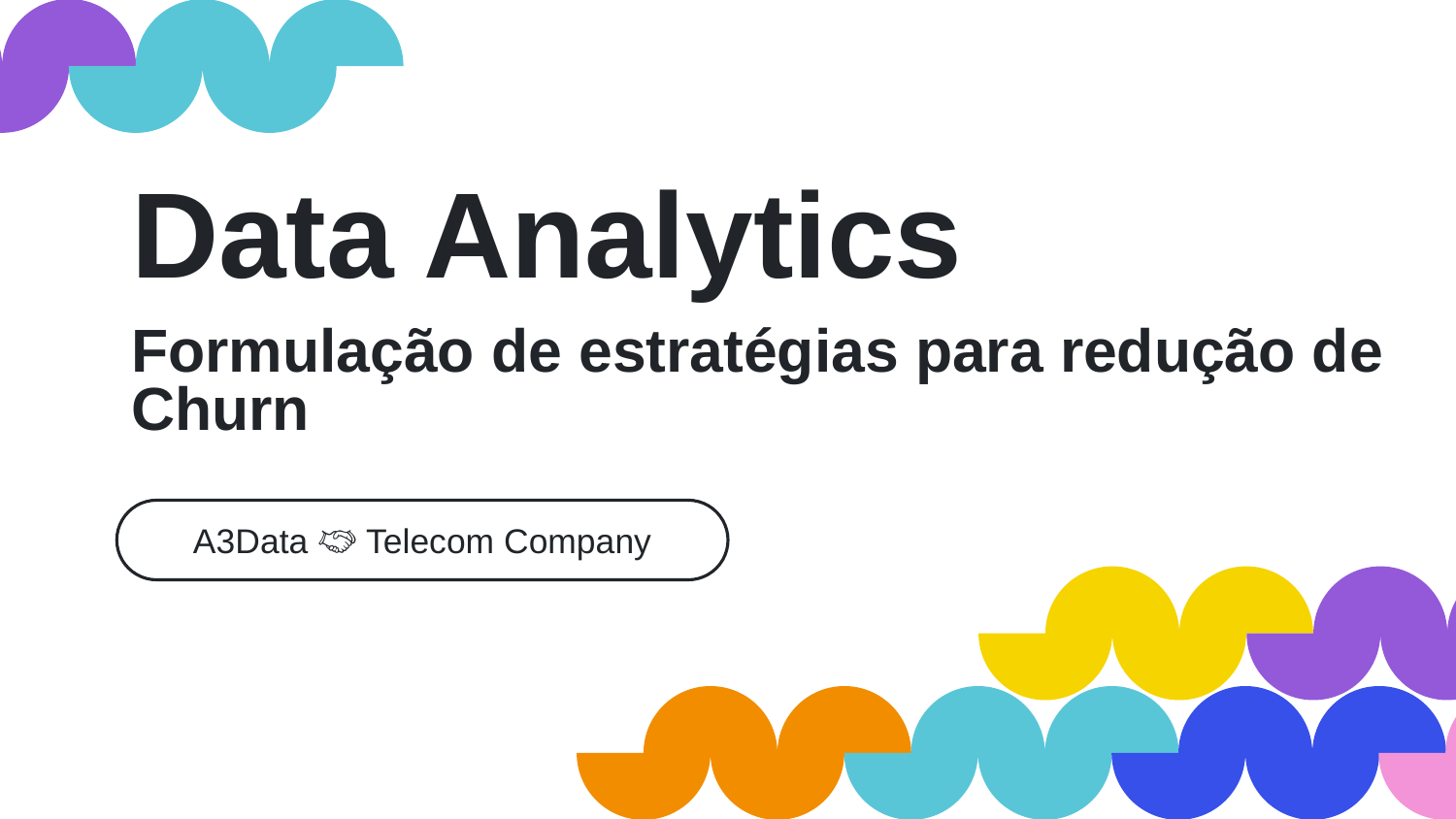

# Data Analytics
Formulação de estratégias para redução de Churn

A3Data 🤝 Telecom Company